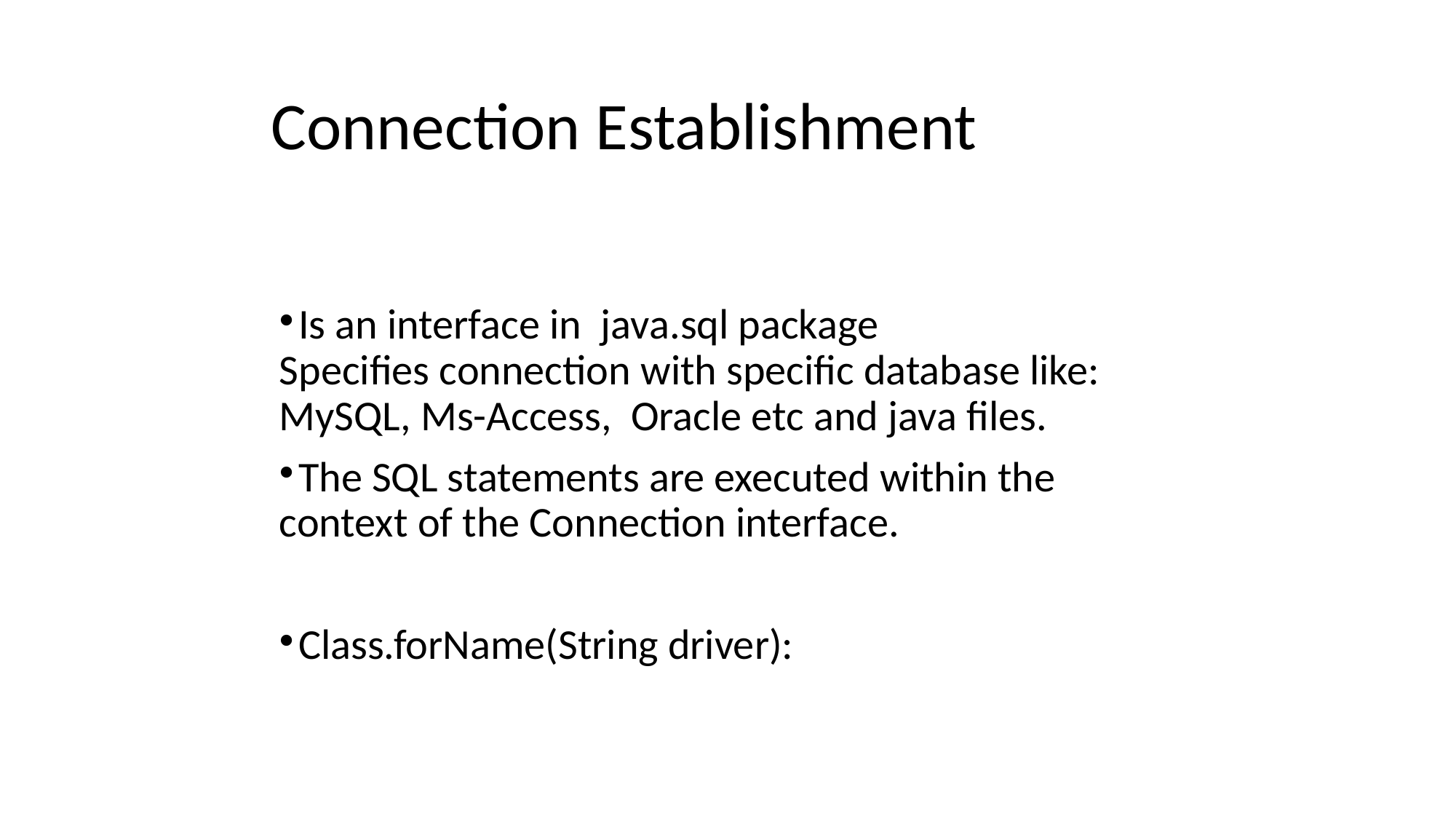

# Connection Establishment
Is an interface in  java.sql package
Specifies connection with specific database like: MySQL, Ms-Access,  Oracle etc and java files.
The SQL statements are executed within the context of the Connection interface.

Class.forName(String driver):